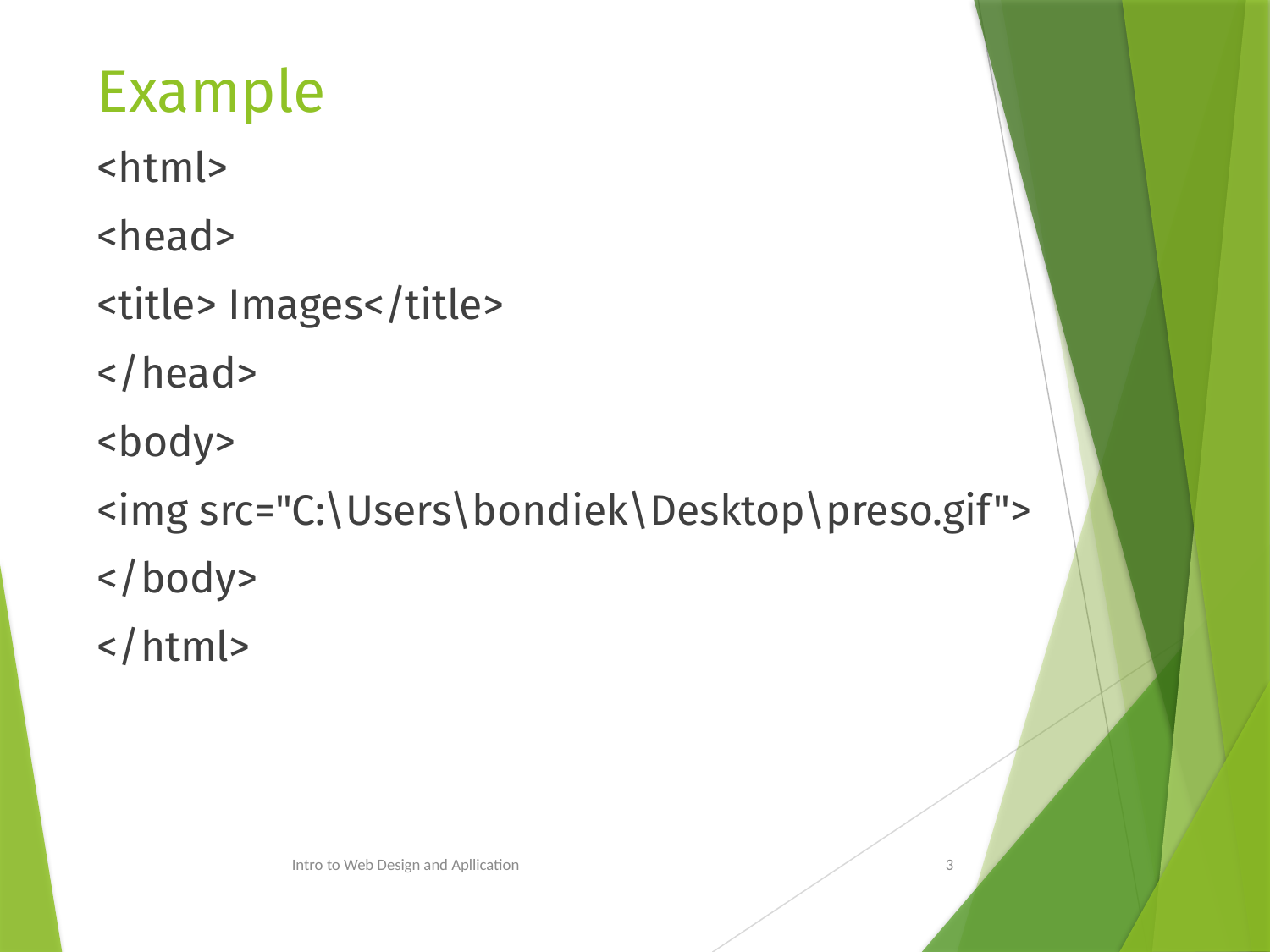

# Example
<html>
<head>
<title> Images</title>
</head>
<body>
<img src="C:\Users\bondiek\Desktop\preso.gif">
</body>
</html>
Intro to Web Design and Apllication
3